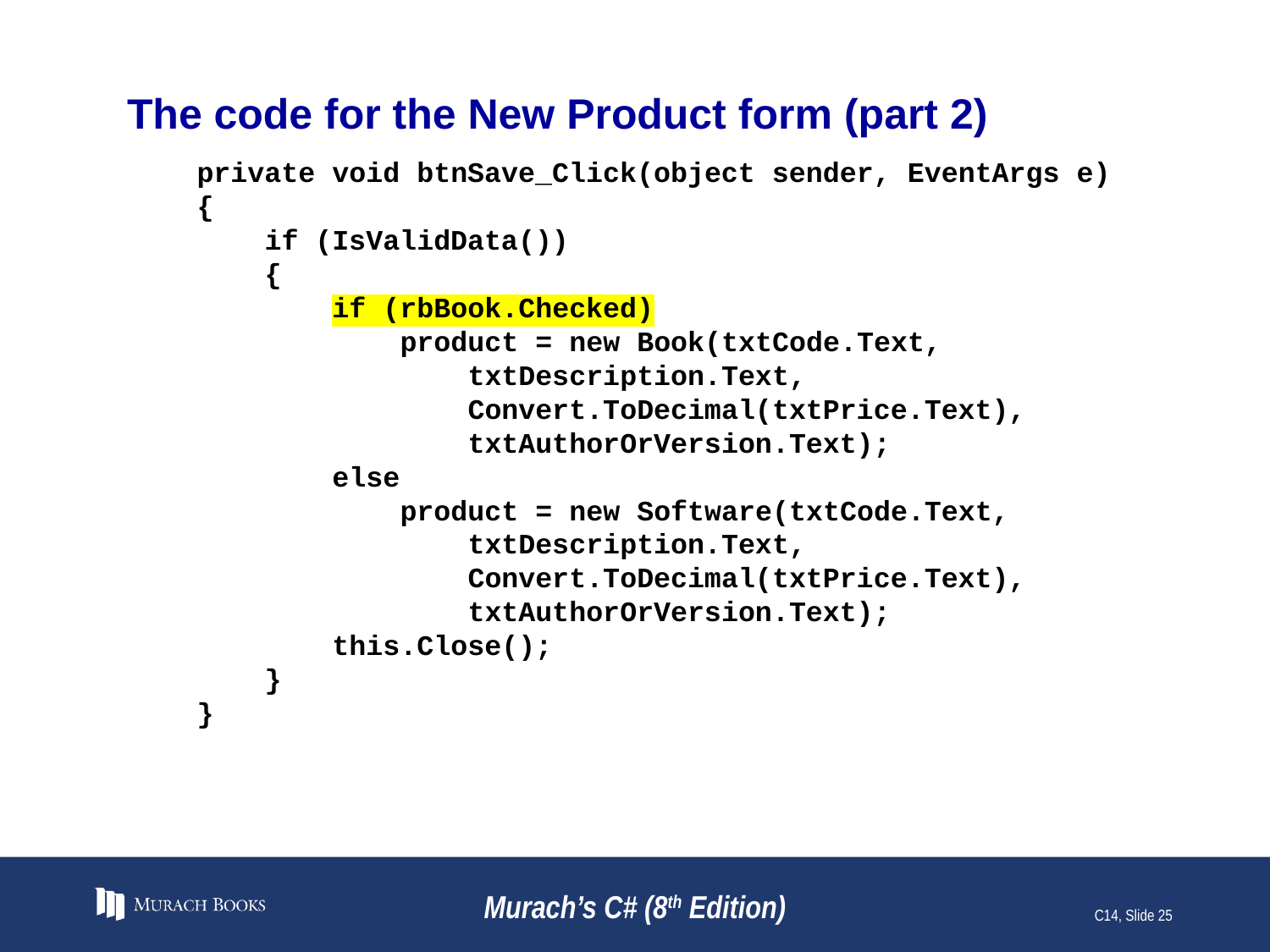

# The code for the New Product form (part 2)
    private void btnSave_Click(object sender, EventArgs e)
    {
        if (IsValidData())
        {
            if (rbBook.Checked)
                product = new Book(txtCode.Text,
                    txtDescription.Text,
                    Convert.ToDecimal(txtPrice.Text),
                    txtAuthorOrVersion.Text);
            else
                product = new Software(txtCode.Text,
                    txtDescription.Text,
                    Convert.ToDecimal(txtPrice.Text),
                    txtAuthorOrVersion.Text);
            this.Close();
        }
    }

Murach’s C# (8th Edition)

C14, Slide 25